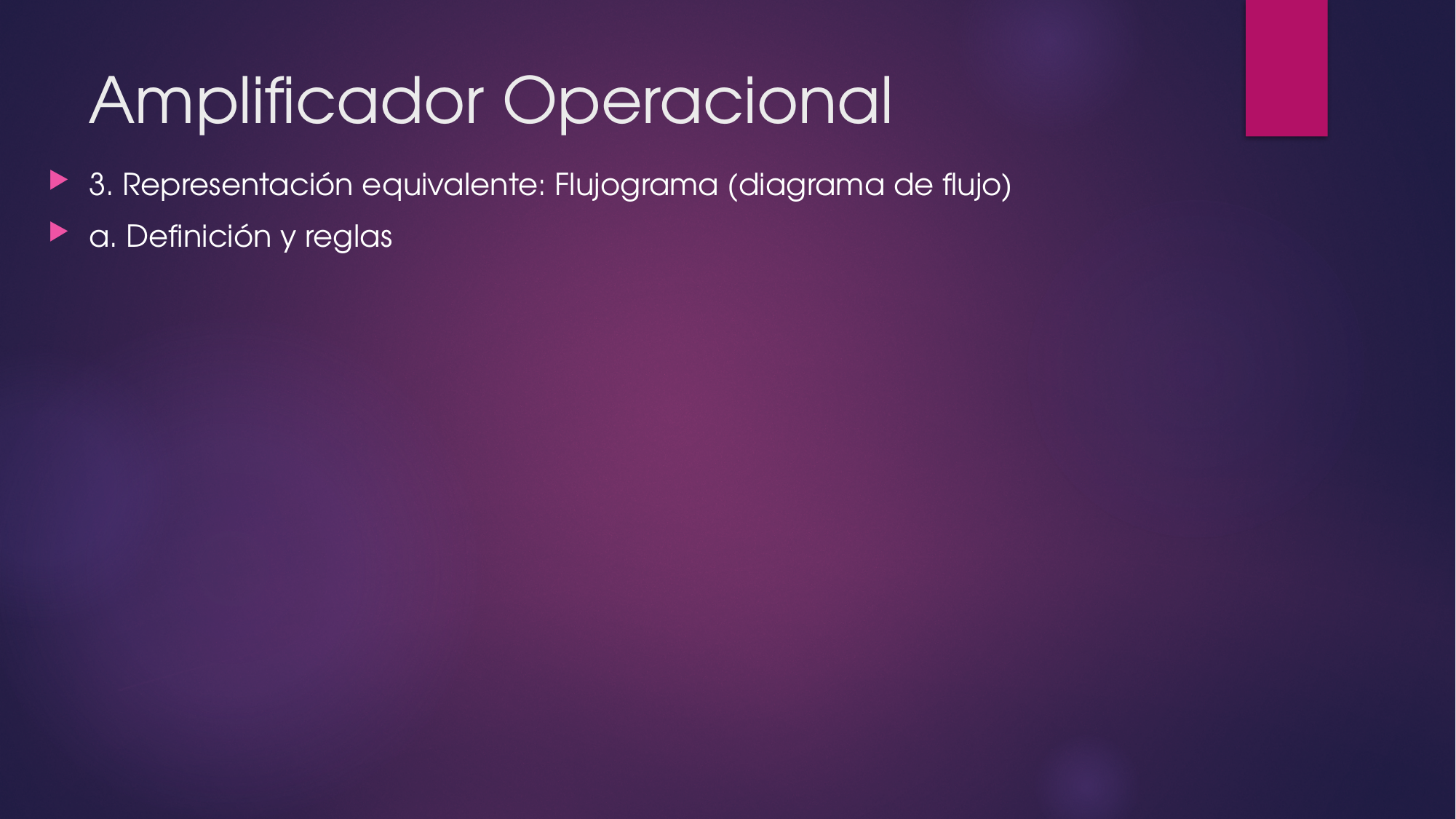

# Amplificador Operacional
3. Representación equivalente: Flujograma (diagrama de flujo)
a. Definición y reglas